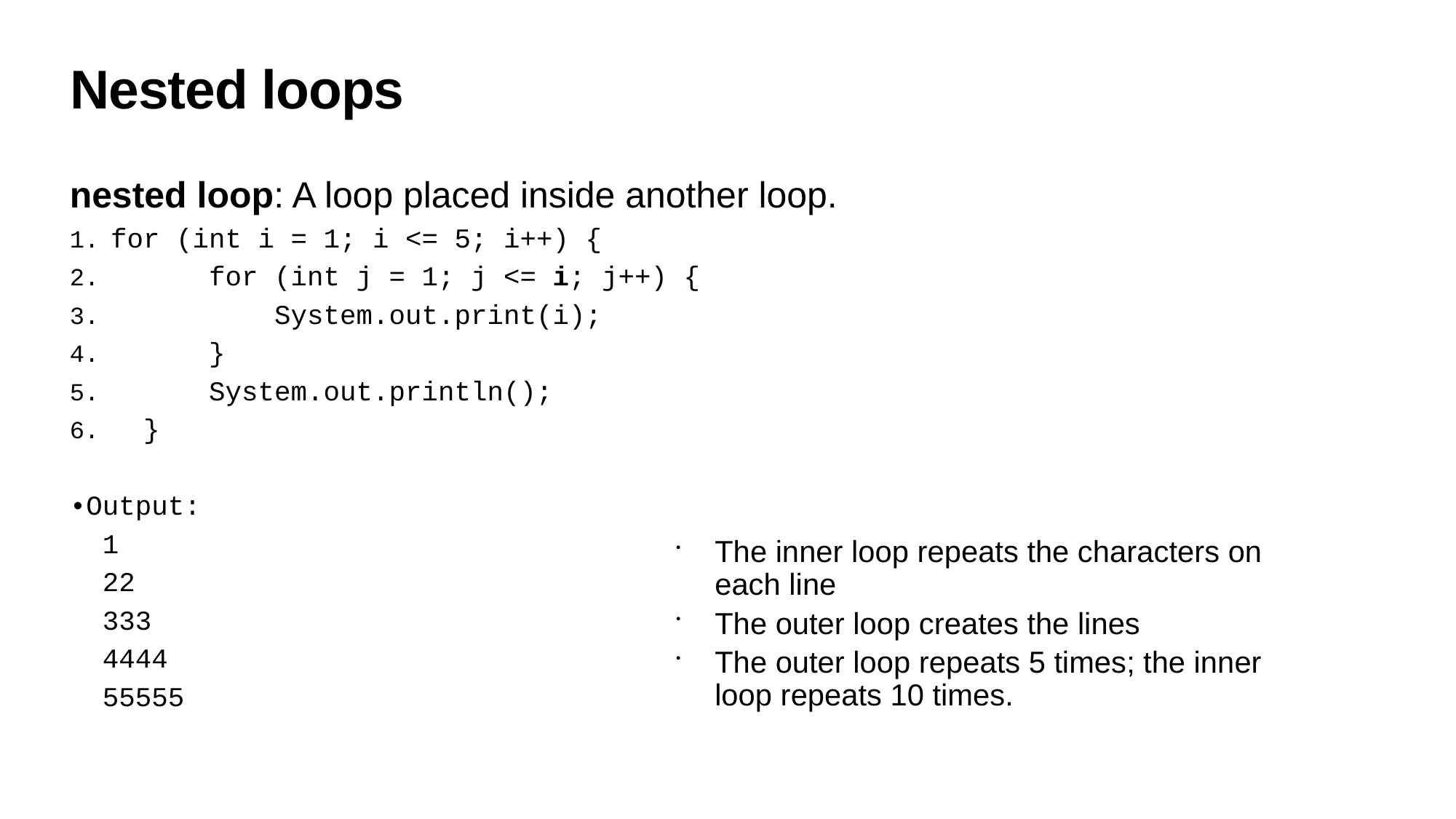

# Nested loops
nested loop: A loop placed inside another loop.
for (int i = 1; i <= 5; i++) {
      for (int j = 1; j <= i; j++) {
          System.out.print(i);
      }
      System.out.println();
  }

•Output:
  1
  22
  333
  4444
  55555

The inner loop repeats the characters on each line
The outer loop creates the lines
The outer loop repeats 5 times; the inner loop repeats 10 times.